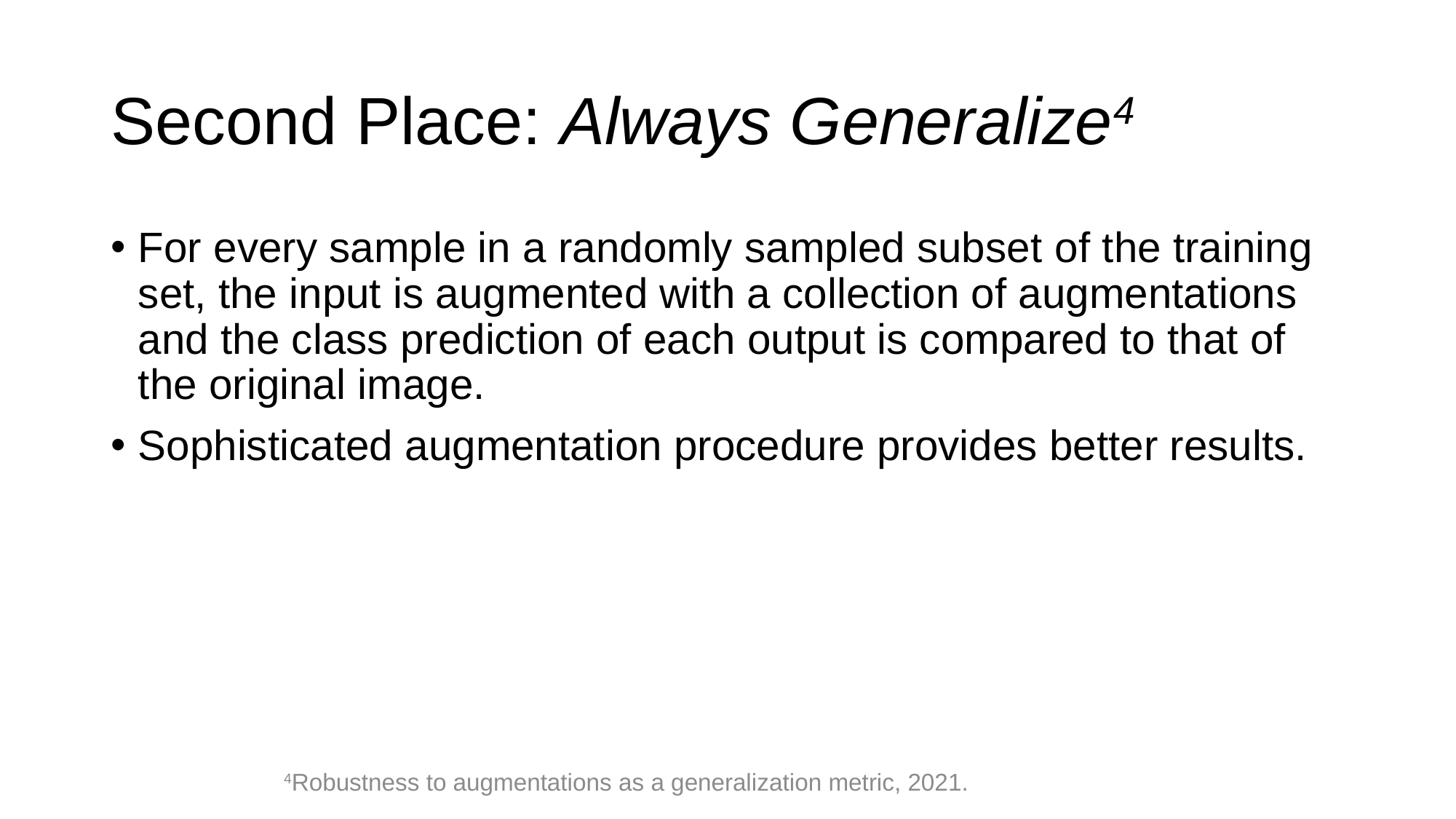

# Second Place: Always Generalize4
For every sample in a randomly sampled subset of the training set, the input is augmented with a collection of augmentations and the class prediction of each output is compared to that of the original image.
Sophisticated augmentation procedure provides better results.

4Robustness to augmentations as a generalization metric, 2021.